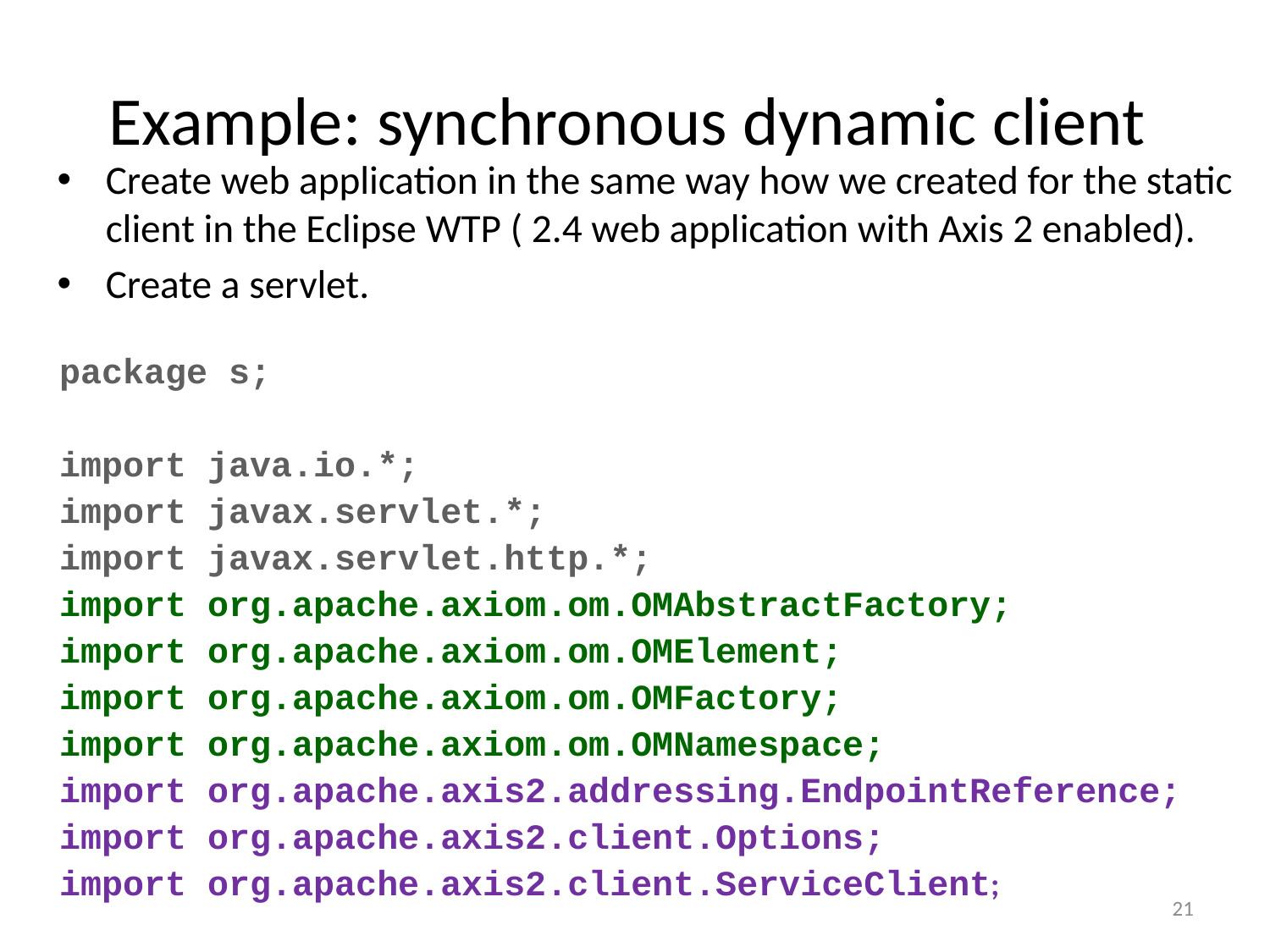

# Example: synchronous dynamic client
Create web application in the same way how we created for the static client in the Eclipse WTP ( 2.4 web application with Axis 2 enabled).
Create a servlet.

package s;

import java.io.*;
import javax.servlet.*;
import javax.servlet.http.*;
import org.apache.axiom.om.OMAbstractFactory;
import org.apache.axiom.om.OMElement;
import org.apache.axiom.om.OMFactory;
import org.apache.axiom.om.OMNamespace;
import org.apache.axis2.addressing.EndpointReference;
import org.apache.axis2.client.Options;
import org.apache.axis2.client.ServiceClient;
21